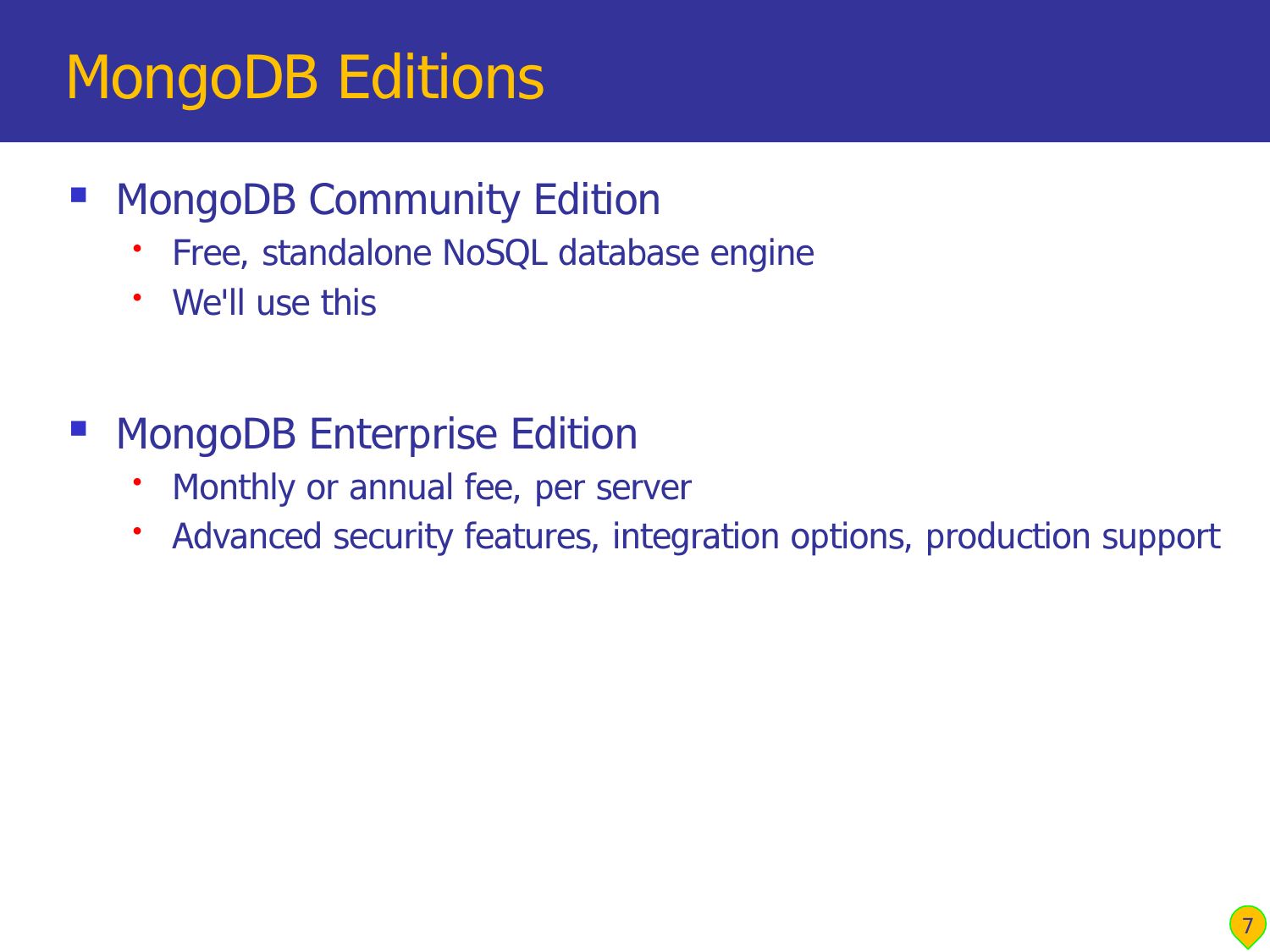

# MongoDB Editions
MongoDB Community Edition
Free, standalone NoSQL database engine
We'll use this

MongoDB Enterprise Edition
Monthly or annual fee, per server
Advanced security features, integration options, production support

7